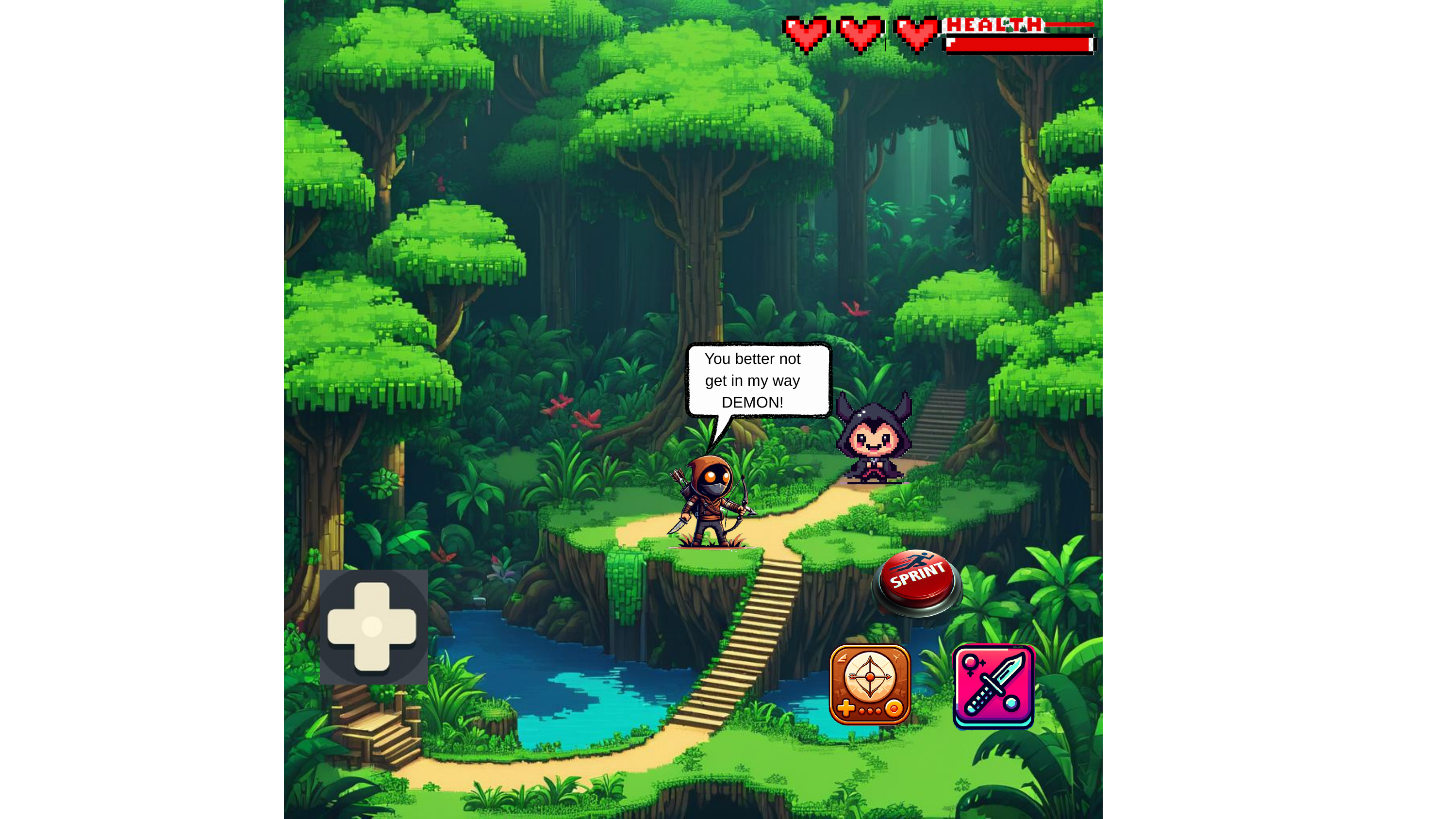

You better not get in my way DEMON!